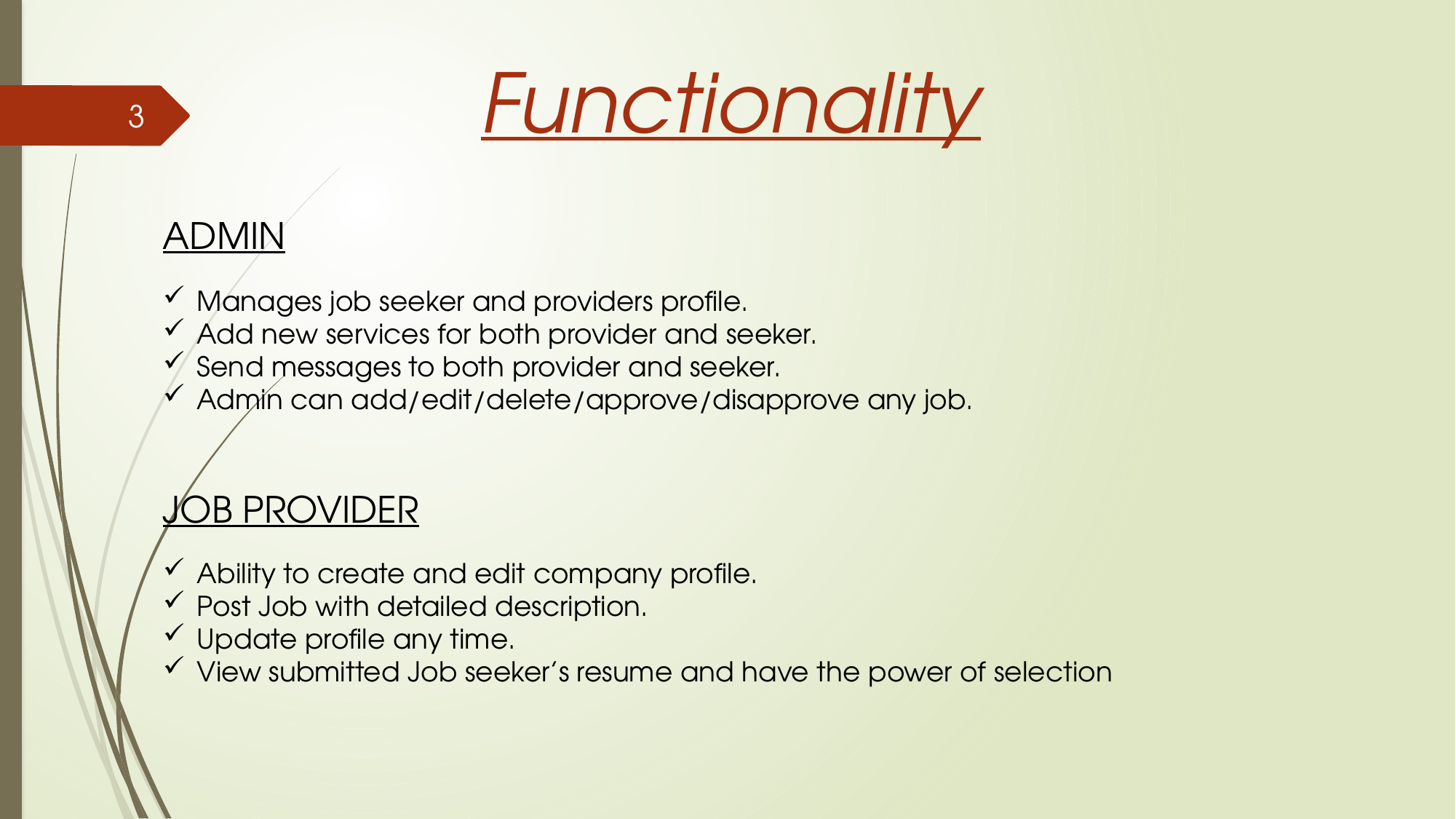

Functionality
3
ADMIN
Manages job seeker and providers profile.
Add new services for both provider and seeker.
Send messages to both provider and seeker.
Admin can add/edit/delete/approve/disapprove any job.
JOB PROVIDER
Ability to create and edit company profile.
Post Job with detailed description.
Update profile any time.
View submitted Job seeker’s resume and have the power of selection